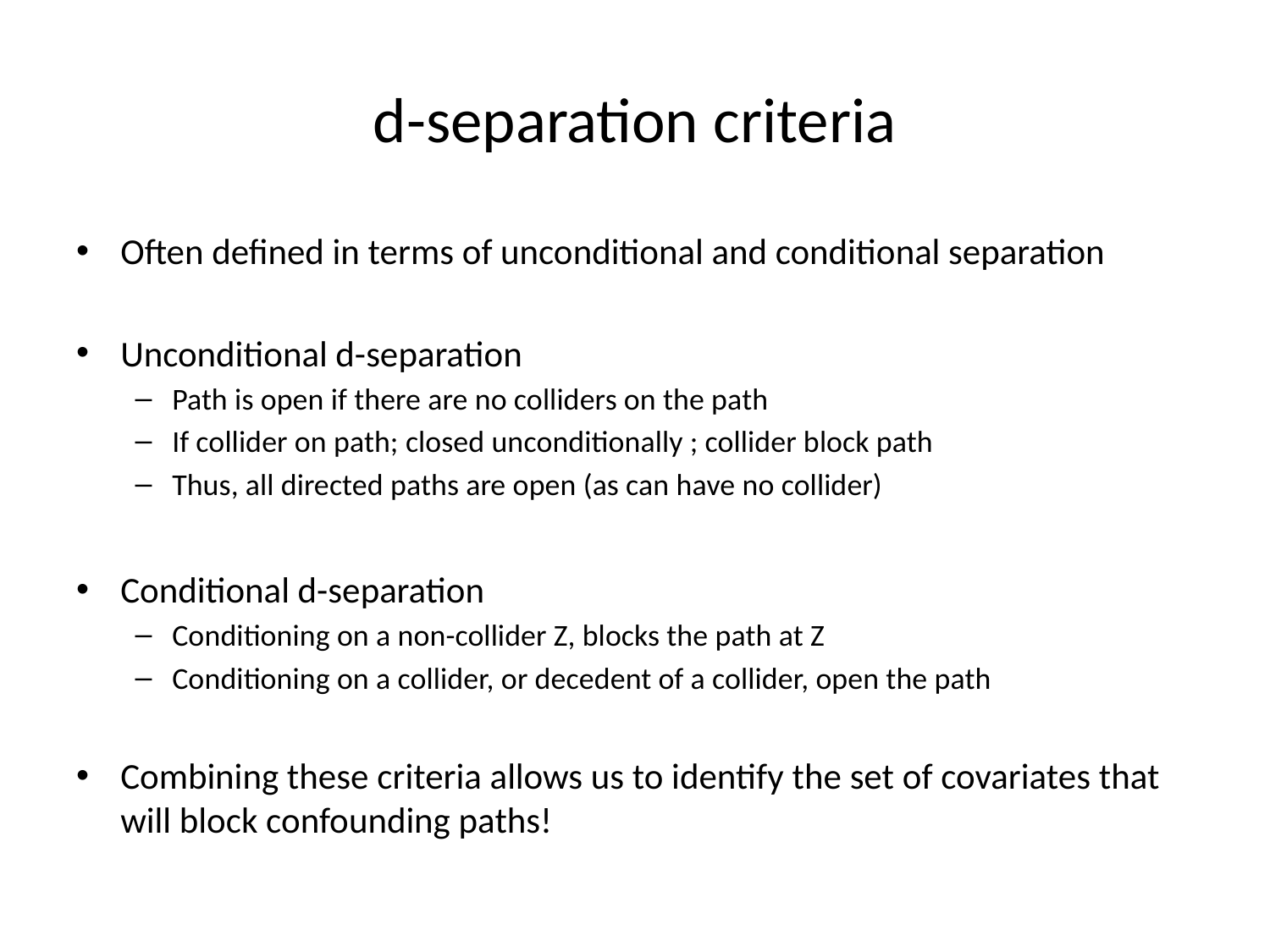

# d-separation criteria
Often defined in terms of unconditional and conditional separation

Unconditional d-separation
Path is open if there are no colliders on the path
If collider on path; closed unconditionally ; collider block path
Thus, all directed paths are open (as can have no collider)

Conditional d-separation
Conditioning on a non-collider Z, blocks the path at Z
Conditioning on a collider, or decedent of a collider, open the path

Combining these criteria allows us to identify the set of covariates that will block confounding paths!